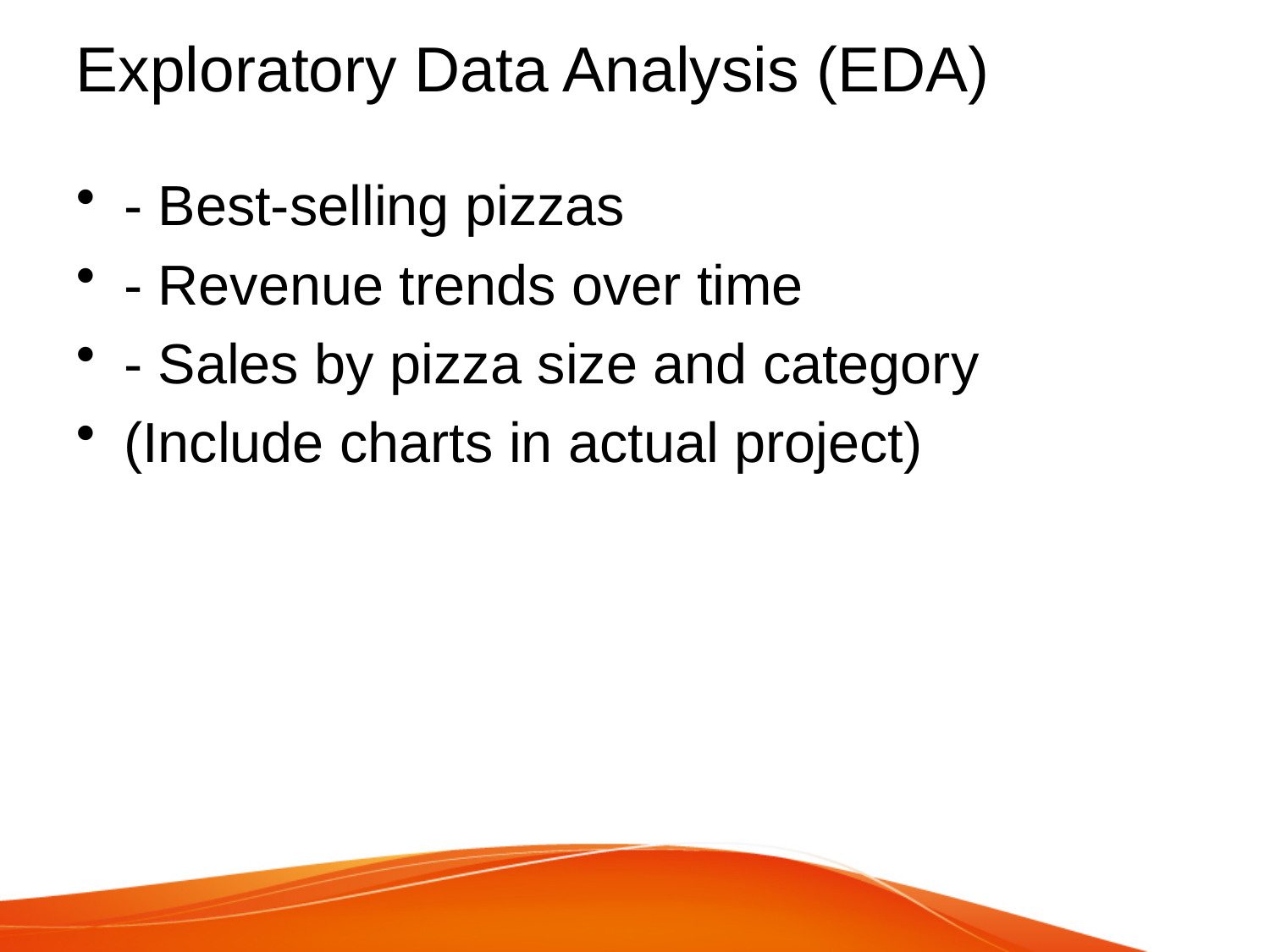

# Exploratory Data Analysis (EDA)
- Best-selling pizzas
- Revenue trends over time
- Sales by pizza size and category
(Include charts in actual project)